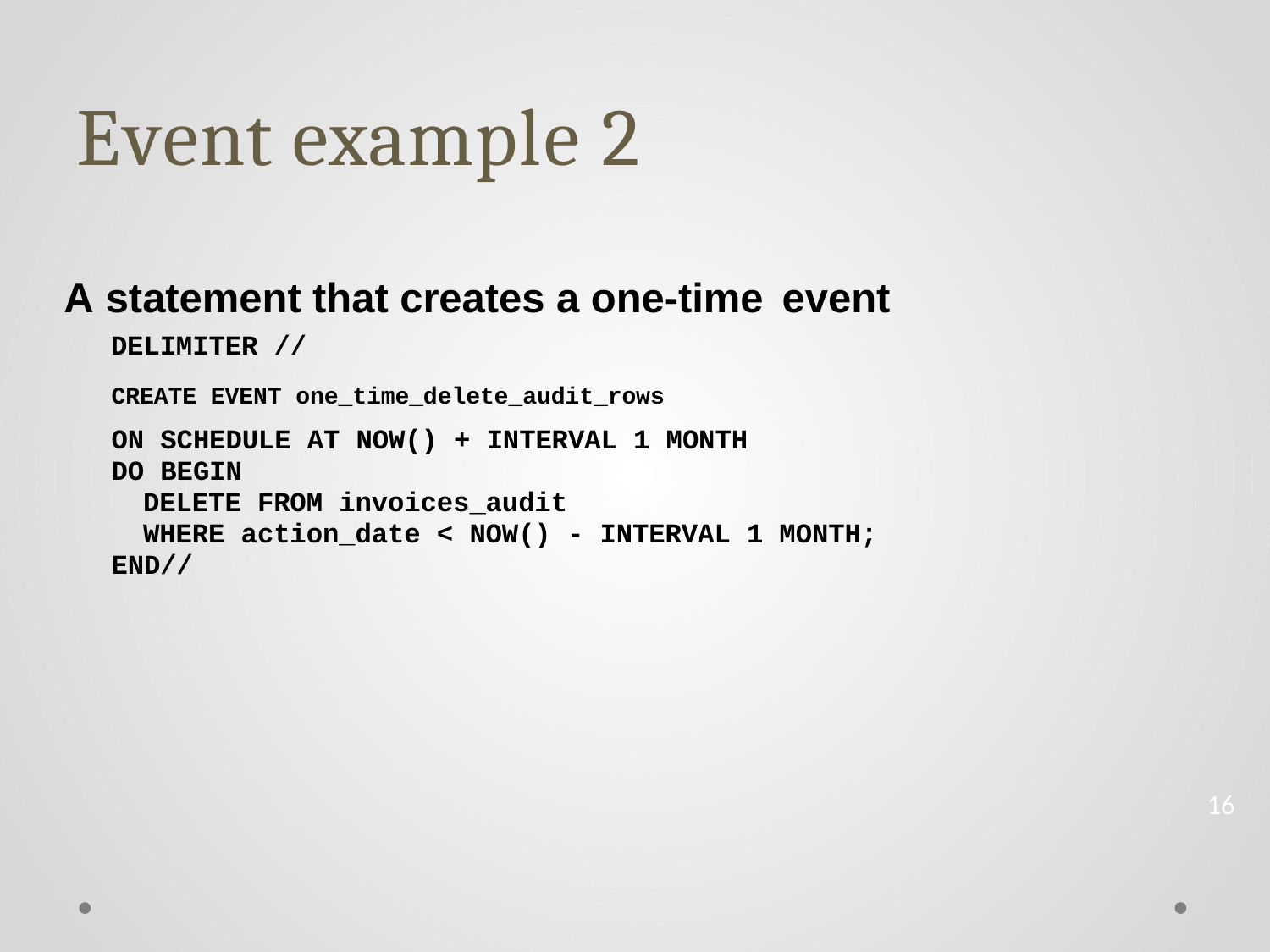

Event example 2
A
statement that creates a one-time
DELIMITER //
event
CREATE EVENT one_time_delete_audit_rows
ON SCHEDULE AT NOW() + INTERVAL 1 MONTH DO BEGIN
DELETE FROM invoices_audit
WHERE action_date < NOW() - INTERVAL 1 MONTH; END//
16